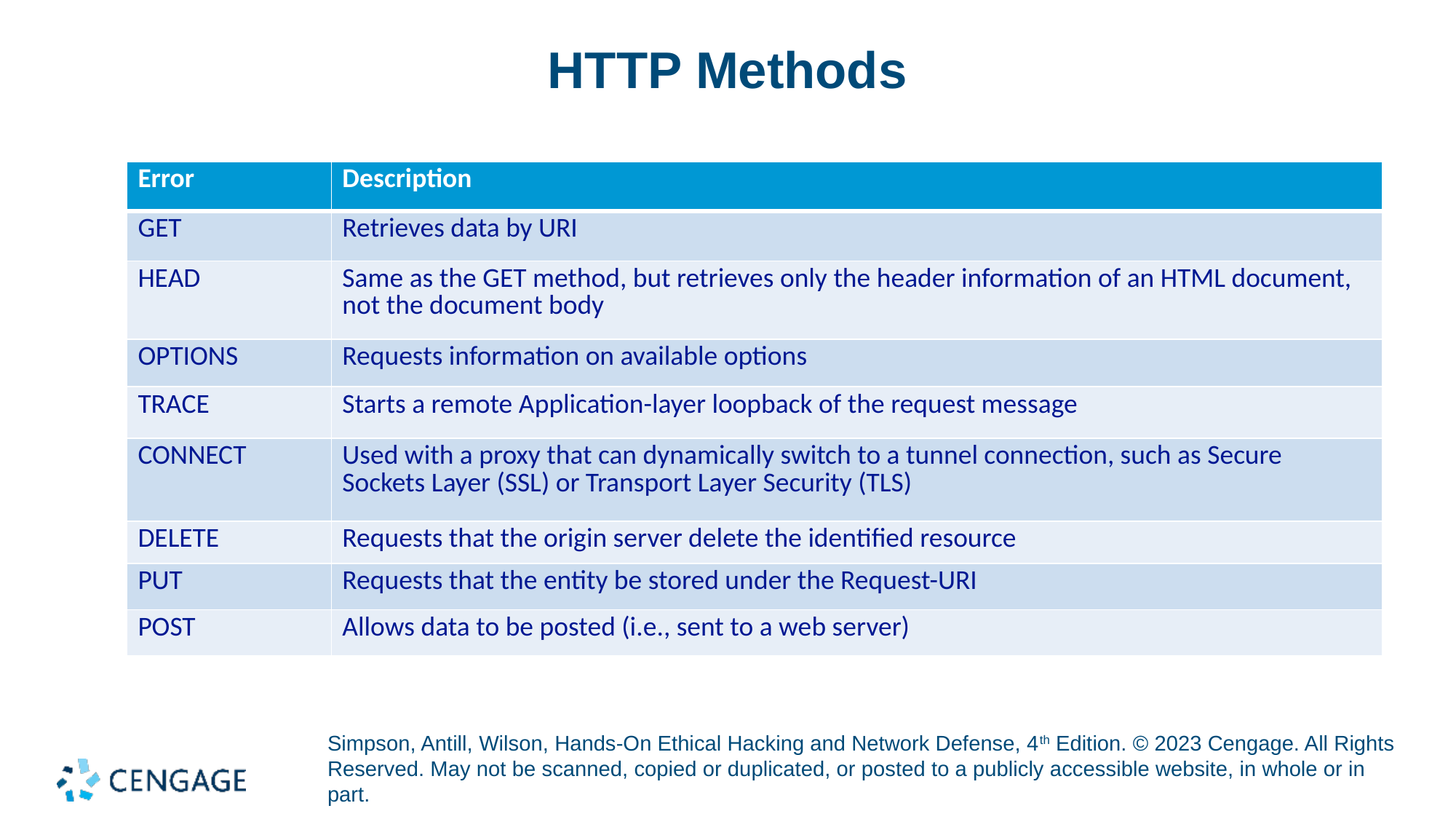

# HTTP Methods
| Error | Description |
| --- | --- |
| GET | Retrieves data by URI |
| HEAD | Same as the GET method, but retrieves only the header information of an HTML document, not the document body |
| OPTIONS | Requests information on available options |
| TRACE | Starts a remote Application-layer loopback of the request message |
| CONNECT | Used with a proxy that can dynamically switch to a tunnel connection, such as Secure Sockets Layer (SSL) or Transport Layer Security (TLS) |
| DELETE | Requests that the origin server delete the identified resource |
| PUT | Requests that the entity be stored under the Request-URI |
| POST | Allows data to be posted (i.e., sent to a web server) |